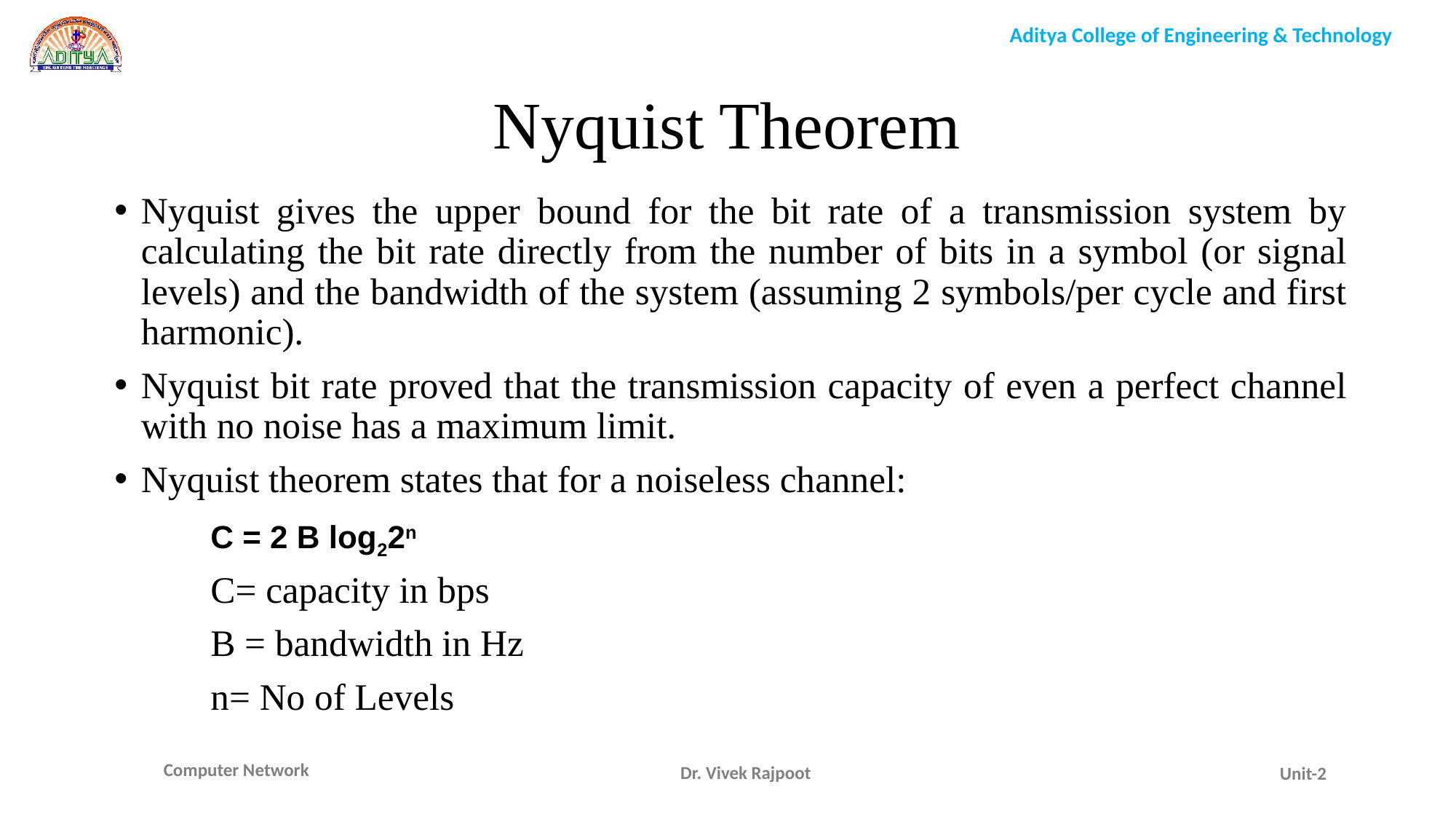

Nyquist Theorem
Nyquist gives the upper bound for the bit rate of a transmission system by calculating the bit rate directly from the number of bits in a symbol (or signal levels) and the bandwidth of the system (assuming 2 symbols/per cycle and first harmonic).
Nyquist bit rate proved that the transmission capacity of even a perfect channel with no noise has a maximum limit.
Nyquist theorem states that for a noiseless channel:
				C = 2 B log22n
				C= capacity in bps
				B = bandwidth in Hz
				n= No of Levels

Dr. Vivek Rajpoot
Unit-2